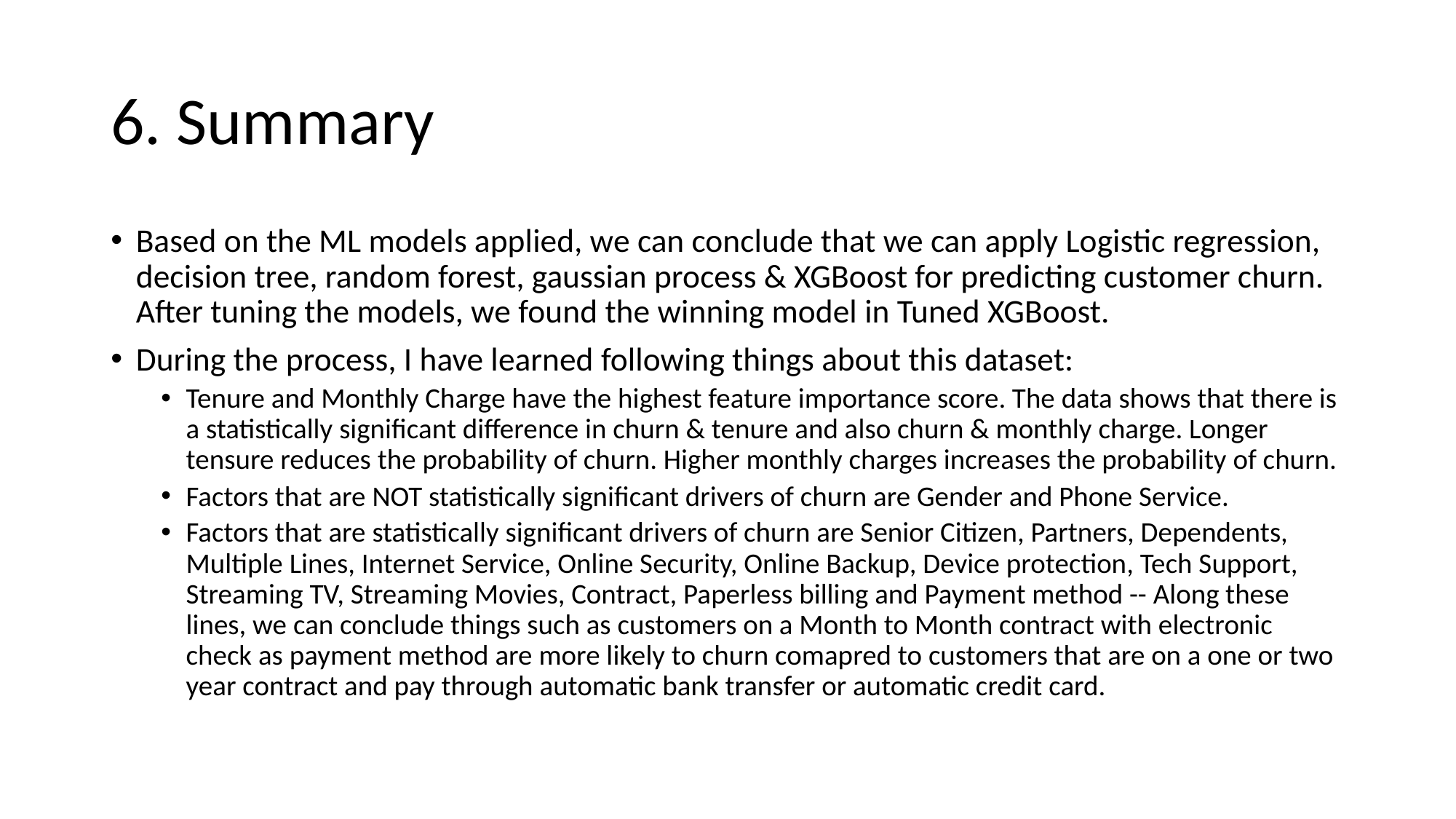

# 6. Summary
Based on the ML models applied, we can conclude that we can apply Logistic regression, decision tree, random forest, gaussian process & XGBoost for predicting customer churn. After tuning the models, we found the winning model in Tuned XGBoost.
During the process, I have learned following things about this dataset:
Tenure and Monthly Charge have the highest feature importance score. The data shows that there is a statistically significant difference in churn & tenure and also churn & monthly charge. Longer tensure reduces the probability of churn. Higher monthly charges increases the probability of churn.
Factors that are NOT statistically significant drivers of churn are Gender and Phone Service.
Factors that are statistically significant drivers of churn are Senior Citizen, Partners, Dependents, Multiple Lines, Internet Service, Online Security, Online Backup, Device protection, Tech Support, Streaming TV, Streaming Movies, Contract, Paperless billing and Payment method -- Along these lines, we can conclude things such as customers on a Month to Month contract with electronic check as payment method are more likely to churn comapred to customers that are on a one or two year contract and pay through automatic bank transfer or automatic credit card.